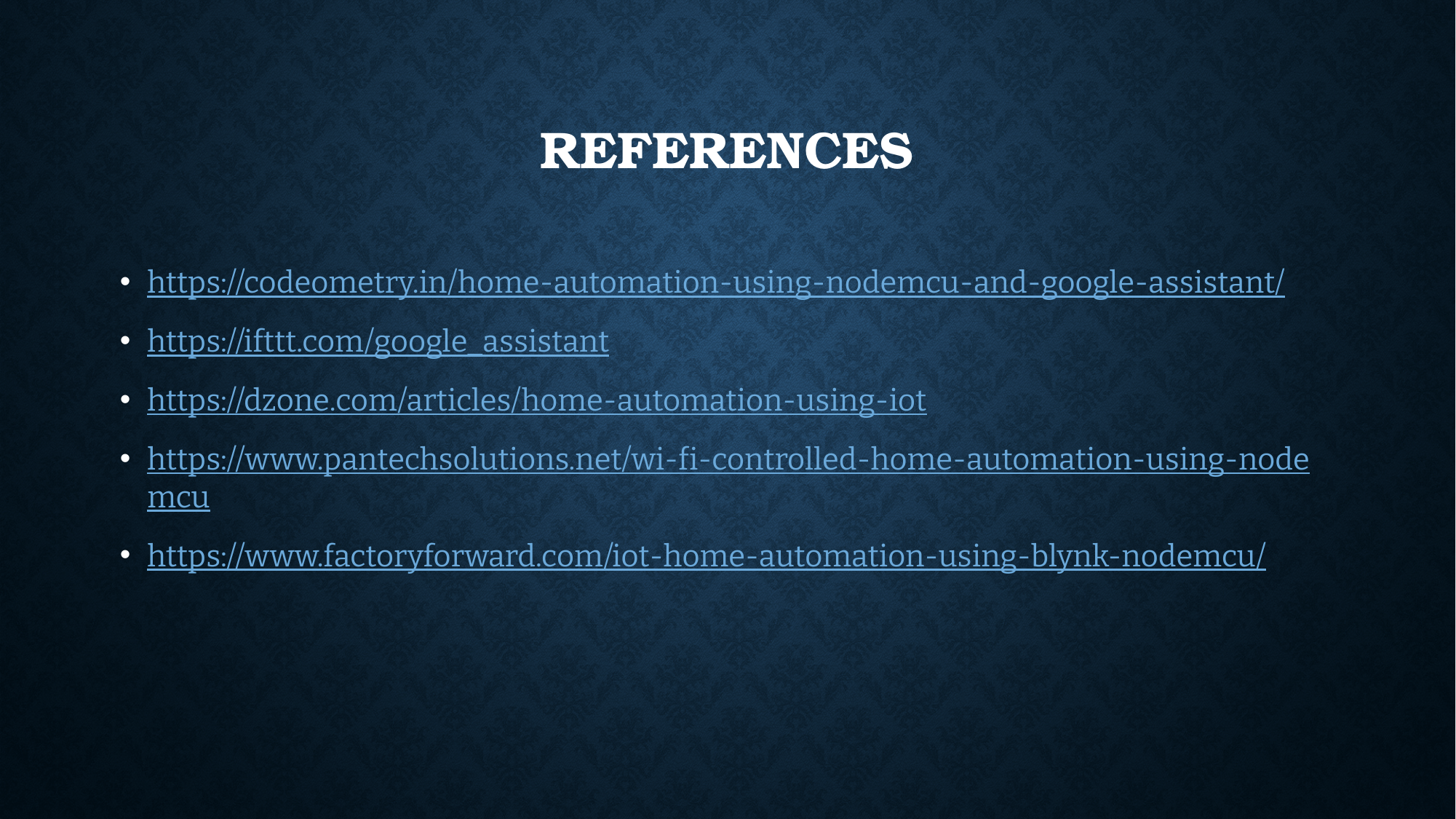

# References
https://codeometry.in/home-automation-using-nodemcu-and-google-assistant/
https://ifttt.com/google_assistant
https://dzone.com/articles/home-automation-using-iot
https://www.pantechsolutions.net/wi-fi-controlled-home-automation-using-nodemcu
https://www.factoryforward.com/iot-home-automation-using-blynk-nodemcu/